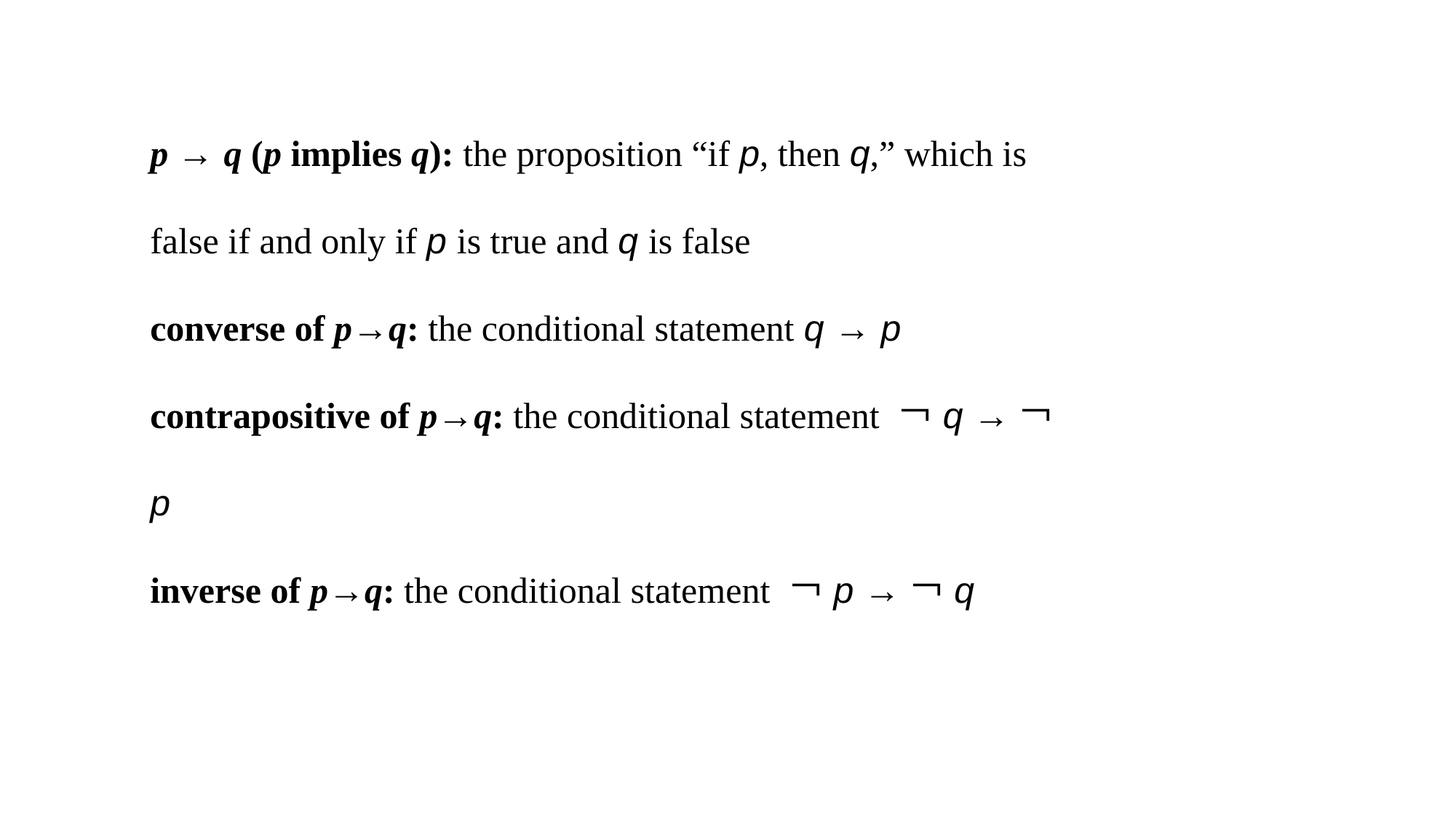

p → q (p implies q): the proposition “if p, then q,” which is
false if and only if p is true and q is false
converse of p→q: the conditional statement q → p
contrapositive of p→q: the conditional statement ￢q →￢p
inverse of p→q: the conditional statement ￢p →￢q